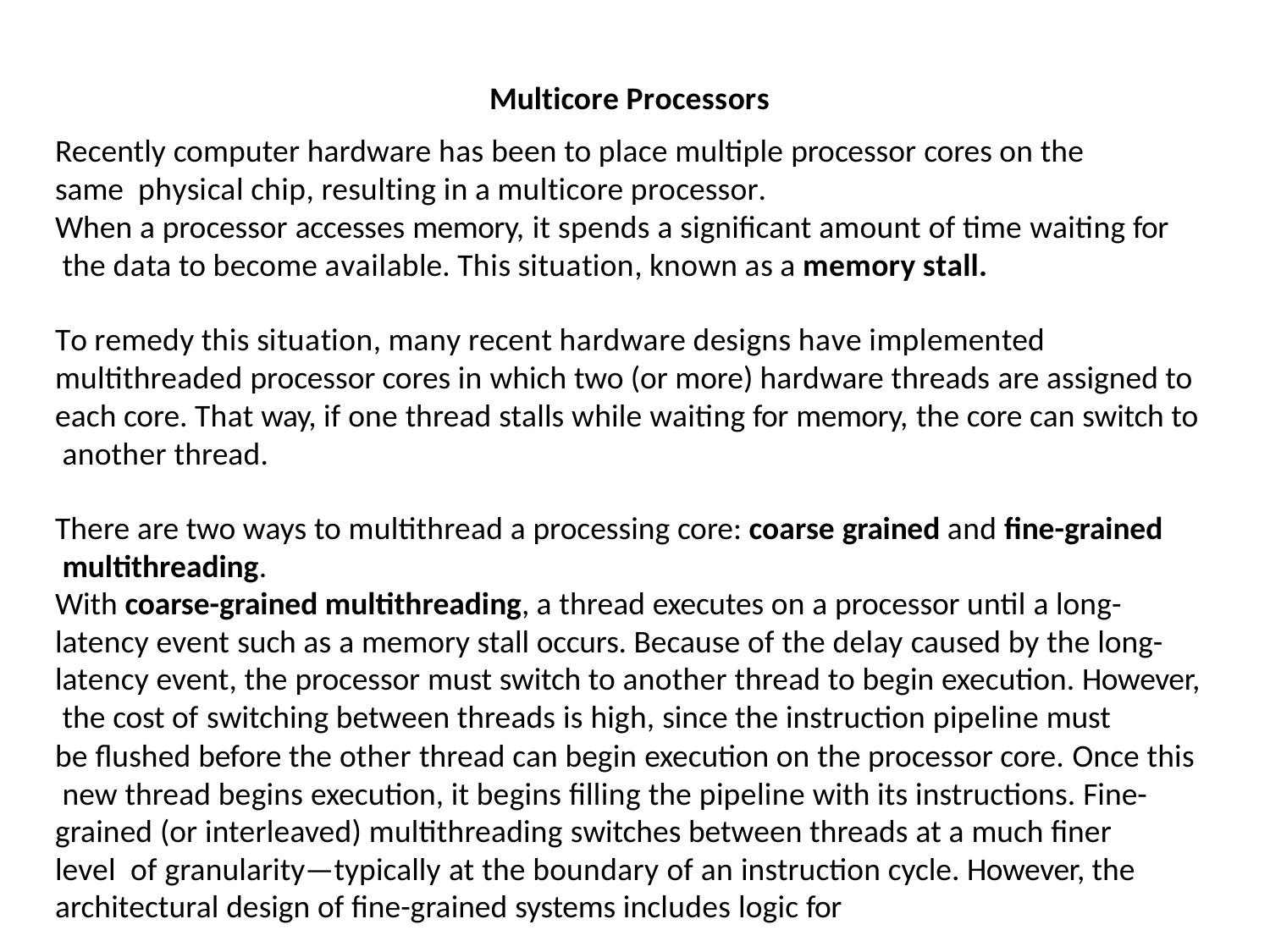

Multicore Processors
Recently computer hardware has been to place multiple processor cores on the same  physical chip, resulting in a multicore processor.
When a processor accesses memory, it spends a significant amount of time waiting for  the data to become available. This situation, known as a memory stall.

To remedy this situation, many recent hardware designs have implemented  multithreaded processor cores in which two (or more) hardware threads are assigned to  each core. That way, if one thread stalls while waiting for memory, the core can switch to  another thread.

There are two ways to multithread a processing core: coarse grained and fine-grained  multithreading.
With coarse-grained multithreading, a thread executes on a processor until a long-  latency event such as a memory stall occurs. Because of the delay caused by the long-  latency event, the processor must switch to another thread to begin execution. However,  the cost of switching between threads is high, since the instruction pipeline must
be flushed before the other thread can begin execution on the processor core. Once this  new thread begins execution, it begins filling the pipeline with its instructions. Fine-
grained (or interleaved) multithreading switches between threads at a much finer level  of granularity—typically at the boundary of an instruction cycle. However, the  architectural design of fine-grained systems includes logic for